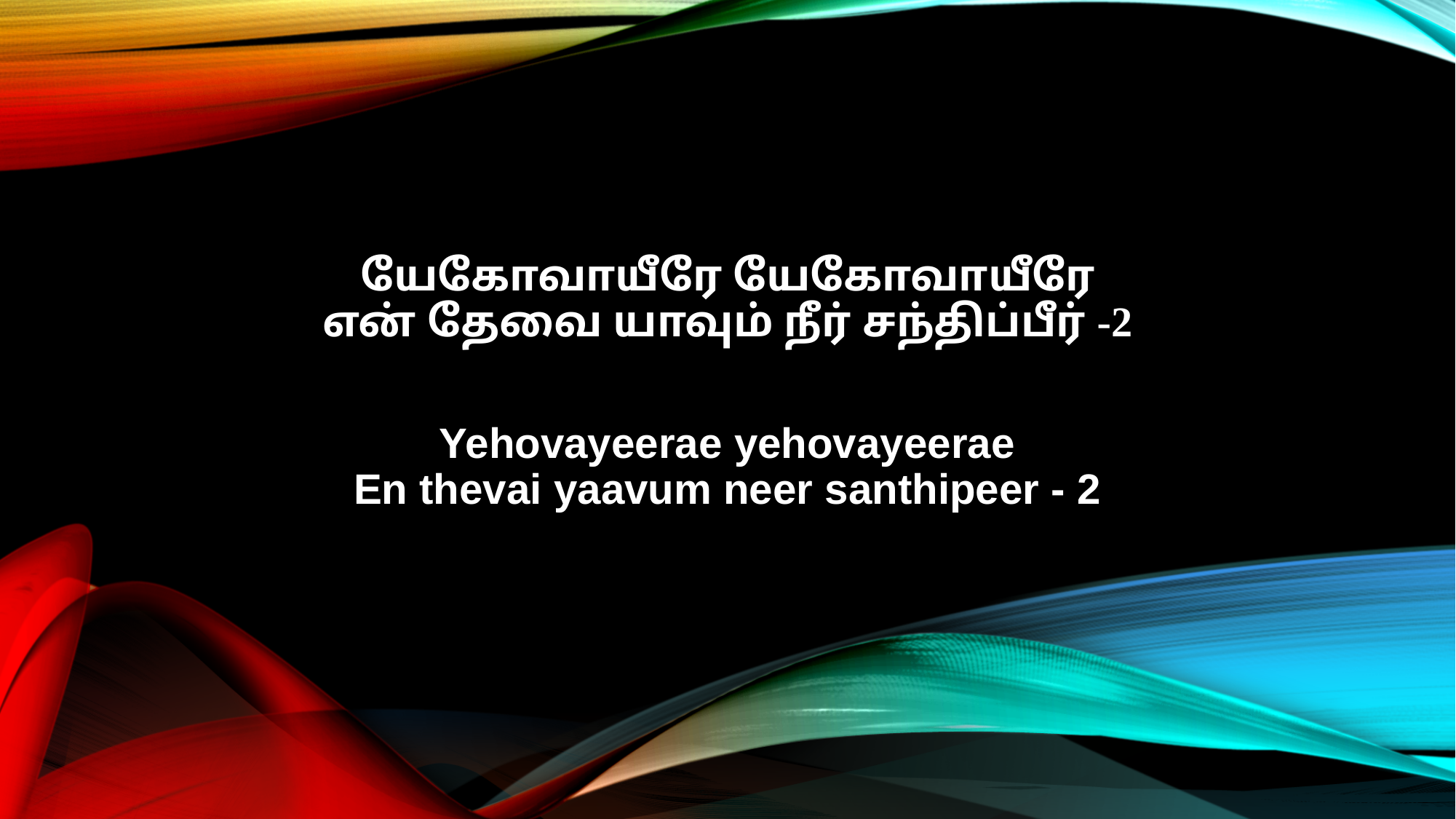

யேகோவாயீரே யேகோவாயீரே
என் தேவை யாவும் நீர் சந்திப்பீர் -2

Yehovayeerae yehovayeerae
En thevai yaavum neer santhipeer - 2